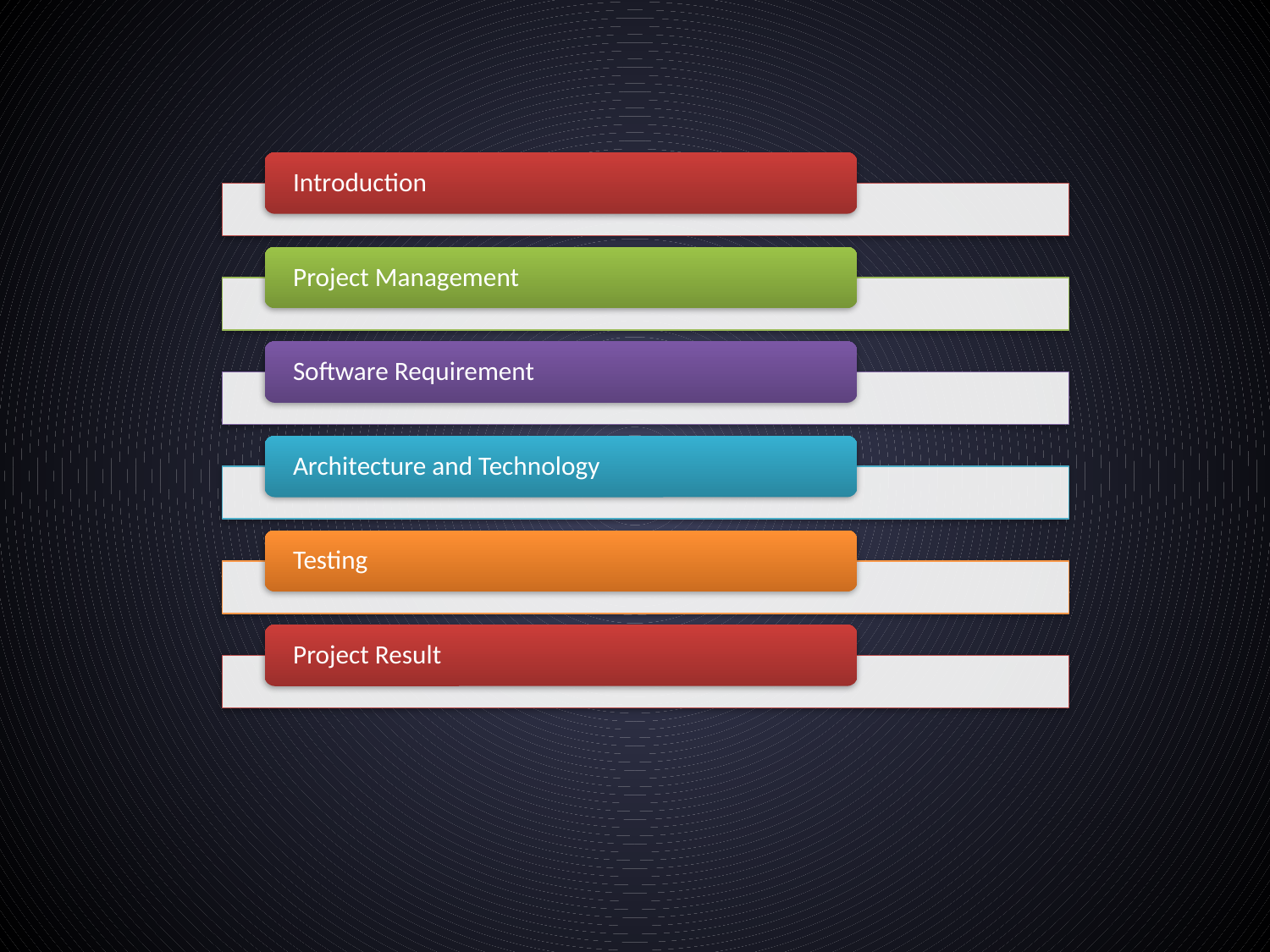

Introduction
Project Management
Software Requirement
Architecture and Technology
Testing
Project Result